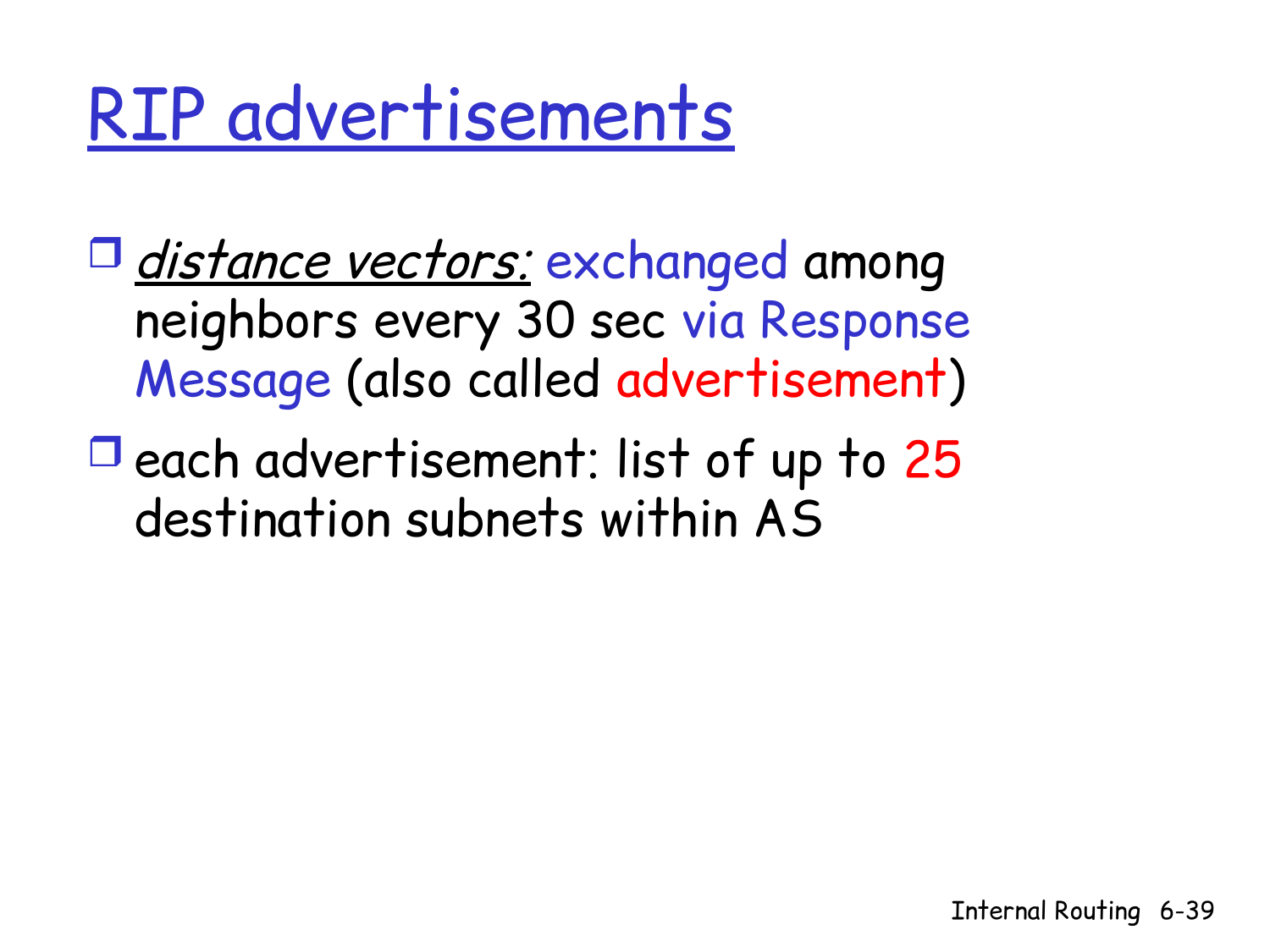

# RIP advertisements
distance vectors: exchanged among neighbors every 30 sec via Response Message (also called advertisement)
each advertisement: list of up to 25 destination subnets within AS
Internal Routing
6-39